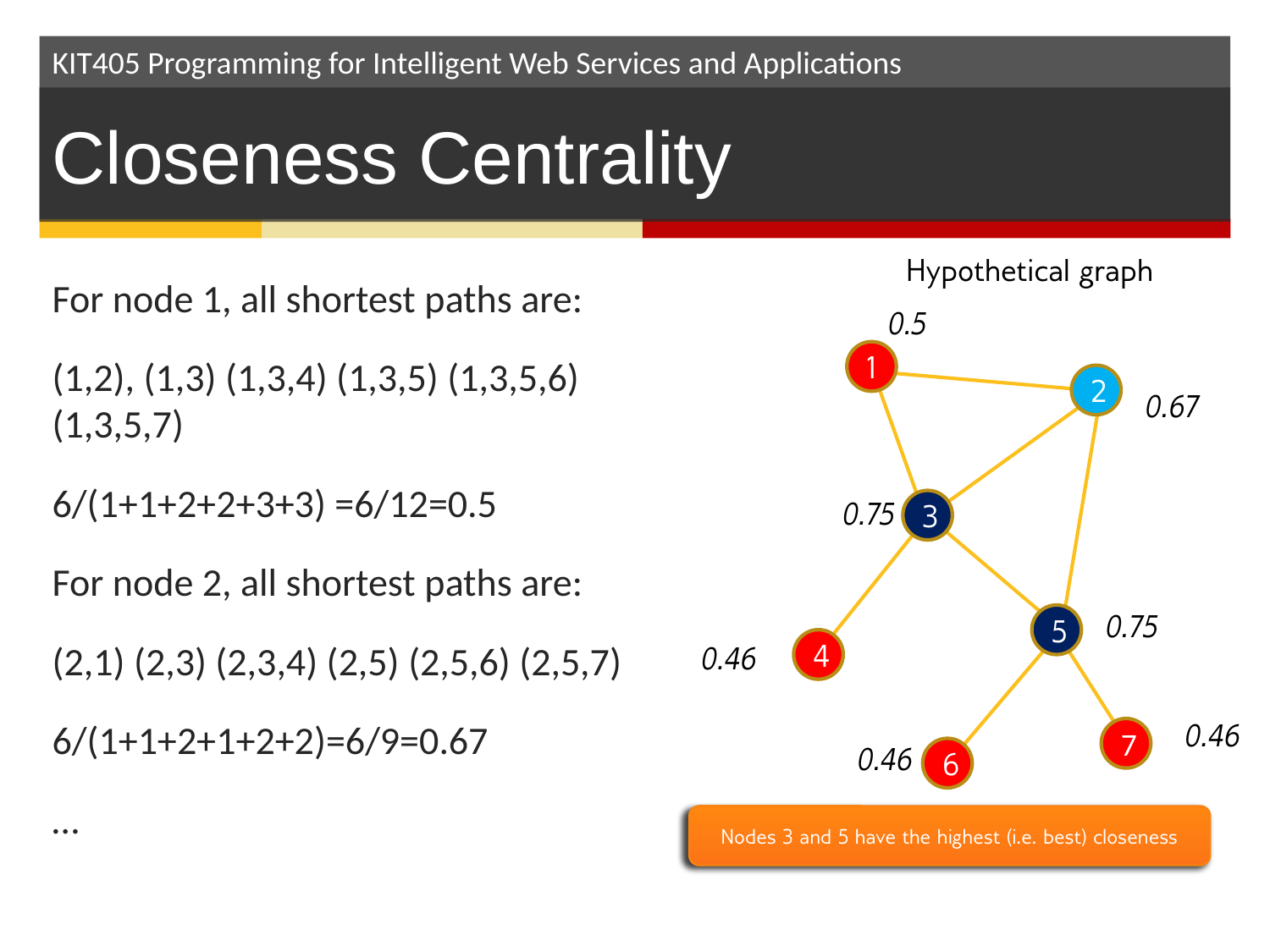

# Closeness Centrality
Hypothetical graph
For node 1, all shortest paths are:
(1,2), (1,3) (1,3,4) (1,3,5) (1,3,5,6) (1,3,5,7)
6/(1+1+2+2+3+3) =6/12=0.5
For node 2, all shortest paths are:
(2,1) (2,3) (2,3,4) (2,5) (2,5,6) (2,5,7)
6/(1+1+2+1+2+2)=6/9=0.67
…
0.5
1
2
0.67
0.75
3
0.75
5
4
0.46
0.46
7
0.46
6
Nodes 3 and 5 have the highest (i.e. best) closeness